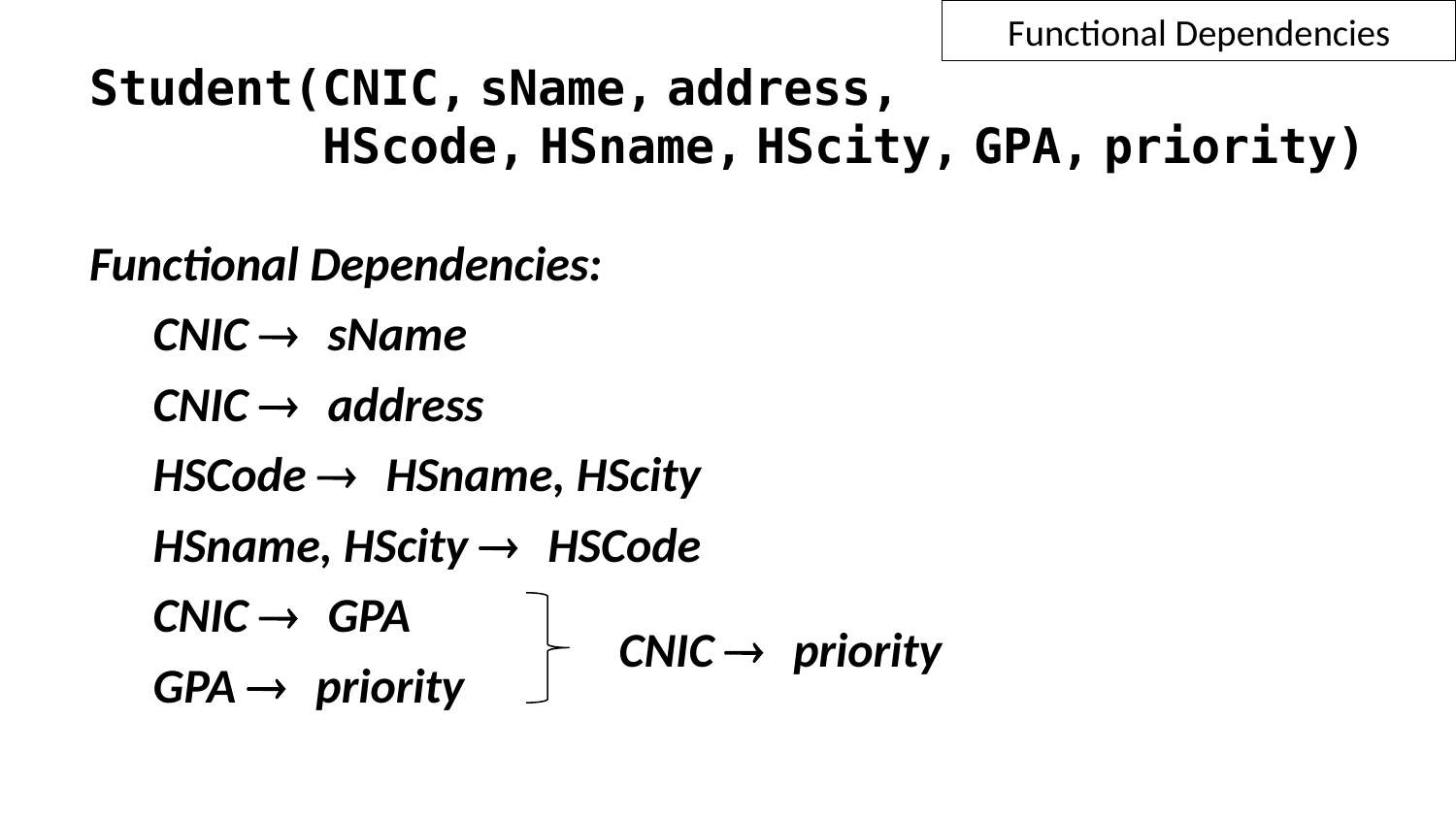

Functional Dependencies
Student(CNIC, sName, address,
        HScode, HSname, HScity, GPA, priority)

Functional Dependencies:
CNIC → sName
CNIC → address
HSCode → HSname, HScity
HSname, HScity → HSCode
CNIC → GPA
GPA → priority

CNIC → priority